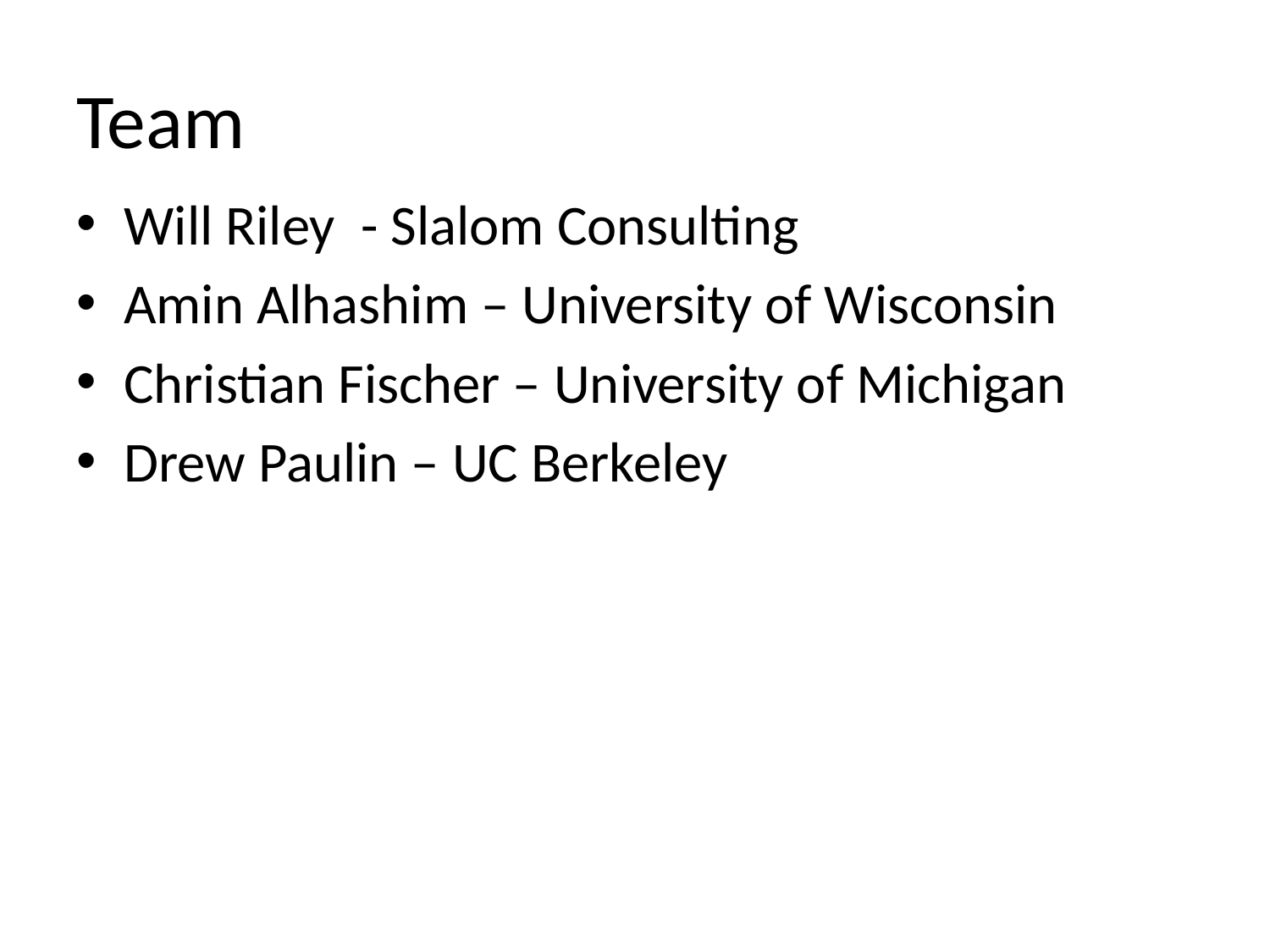

# Team
Will Riley  - Slalom Consulting
Amin Alhashim – University of Wisconsin
Christian Fischer – University of Michigan
Drew Paulin – UC Berkeley